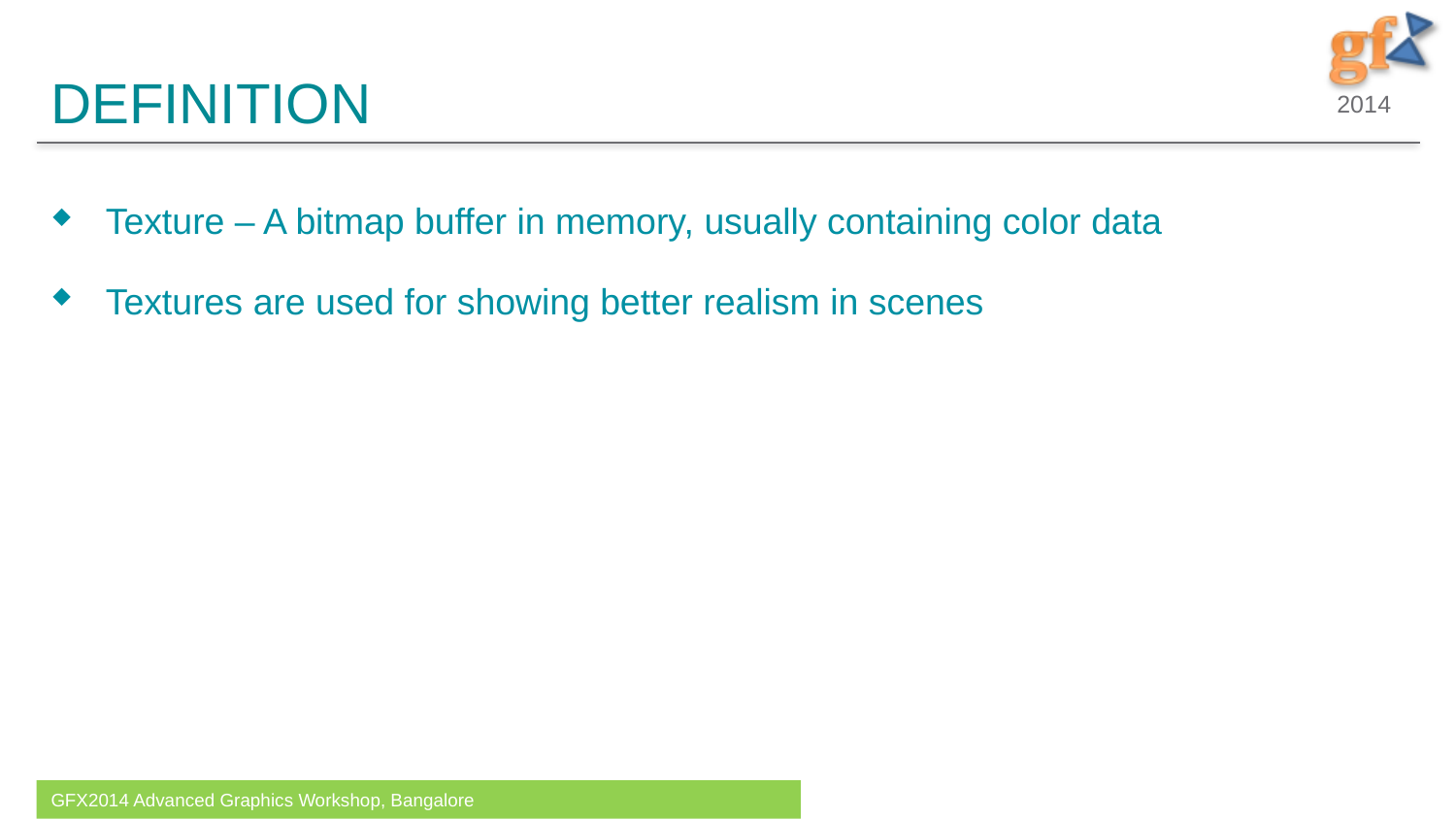

# Definition
Texture – A bitmap buffer in memory, usually containing color data
Textures are used for showing better realism in scenes
GFX2014 Advanced Graphics Workshop, Bangalore